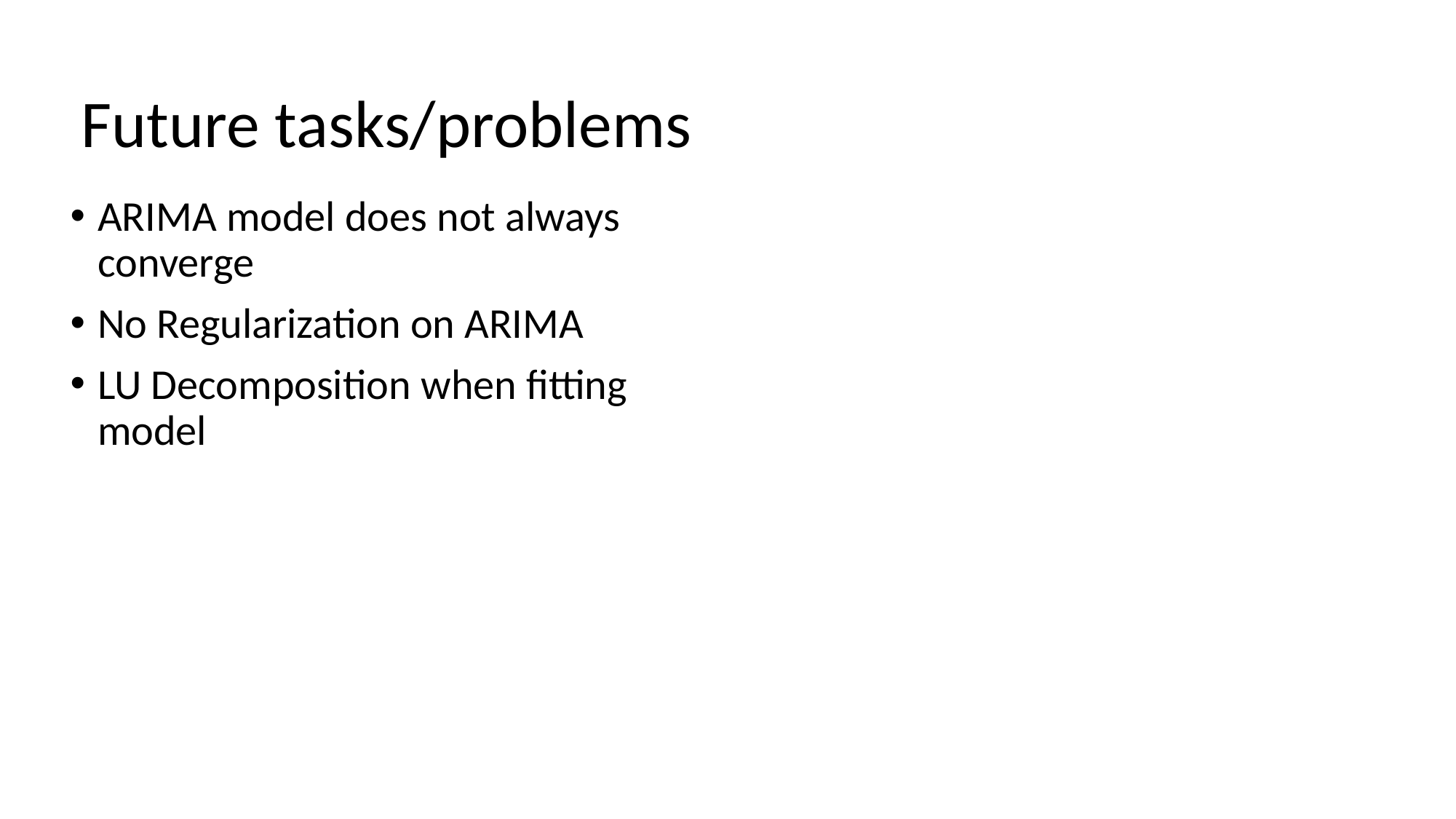

# Future tasks/problems
ARIMA model does not always converge
No Regularization on ARIMA
LU Decomposition when fitting model